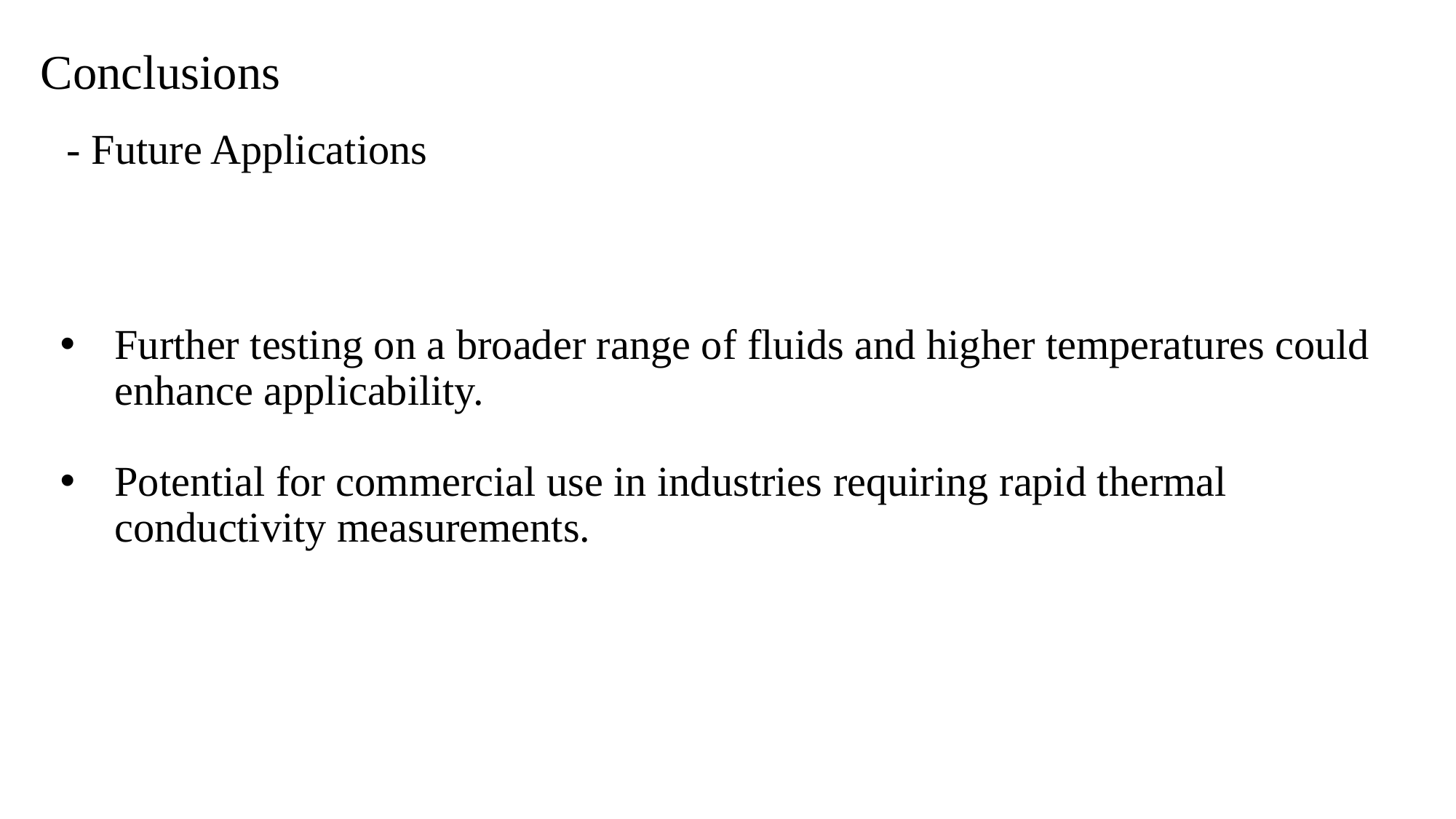

# Conclusions
- Future Applications
Further testing on a broader range of fluids and higher temperatures could enhance applicability.

Potential for commercial use in industries requiring rapid thermal conductivity measurements.